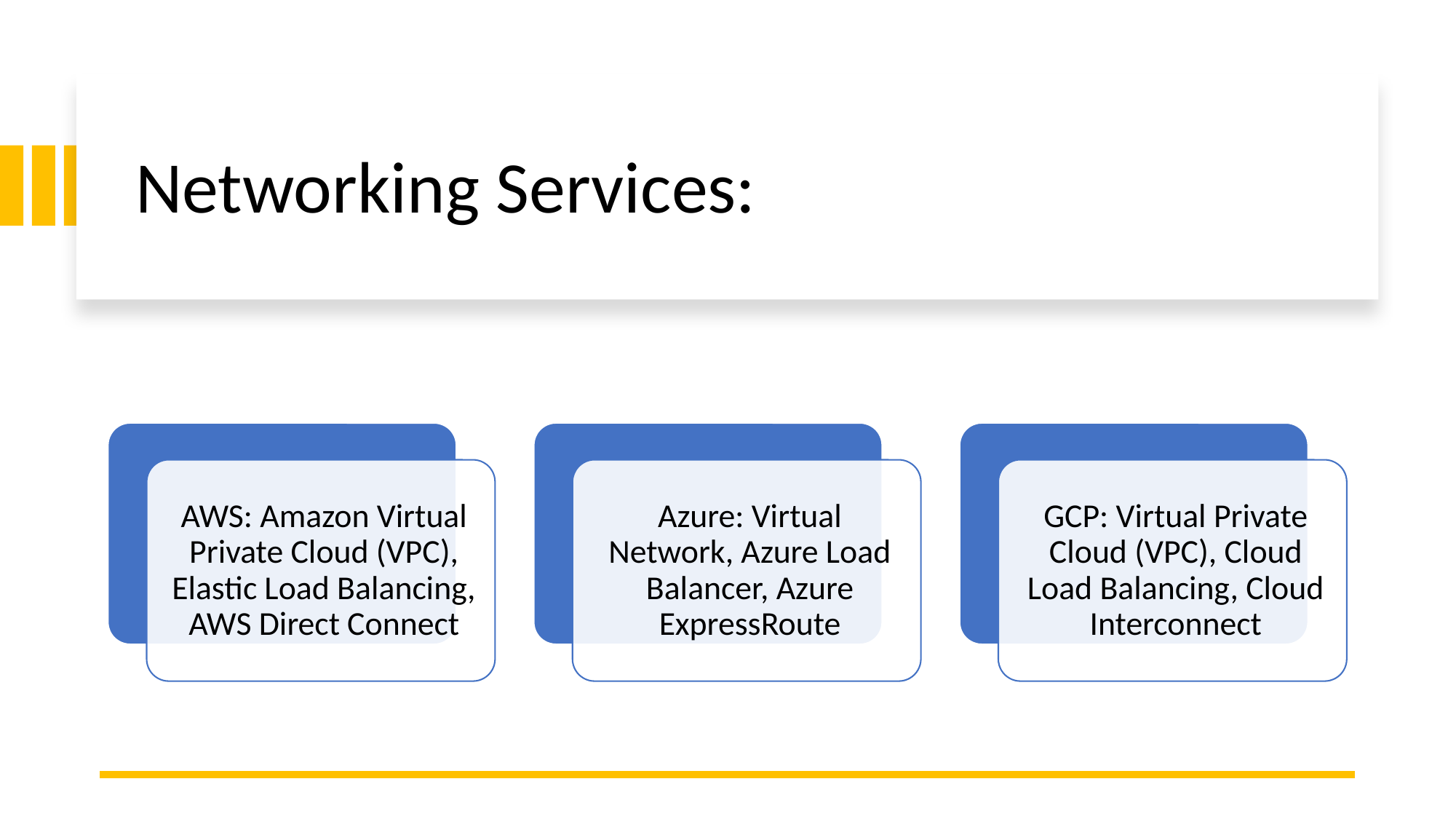

# Networking Services:

AWS: Amazon Virtual Private Cloud (VPC), Elastic Load Balancing, AWS Direct Connect
Azure: Virtual Network, Azure Load Balancer, Azure ExpressRoute
GCP: Virtual Private Cloud (VPC), Cloud Load Balancing, Cloud Interconnect